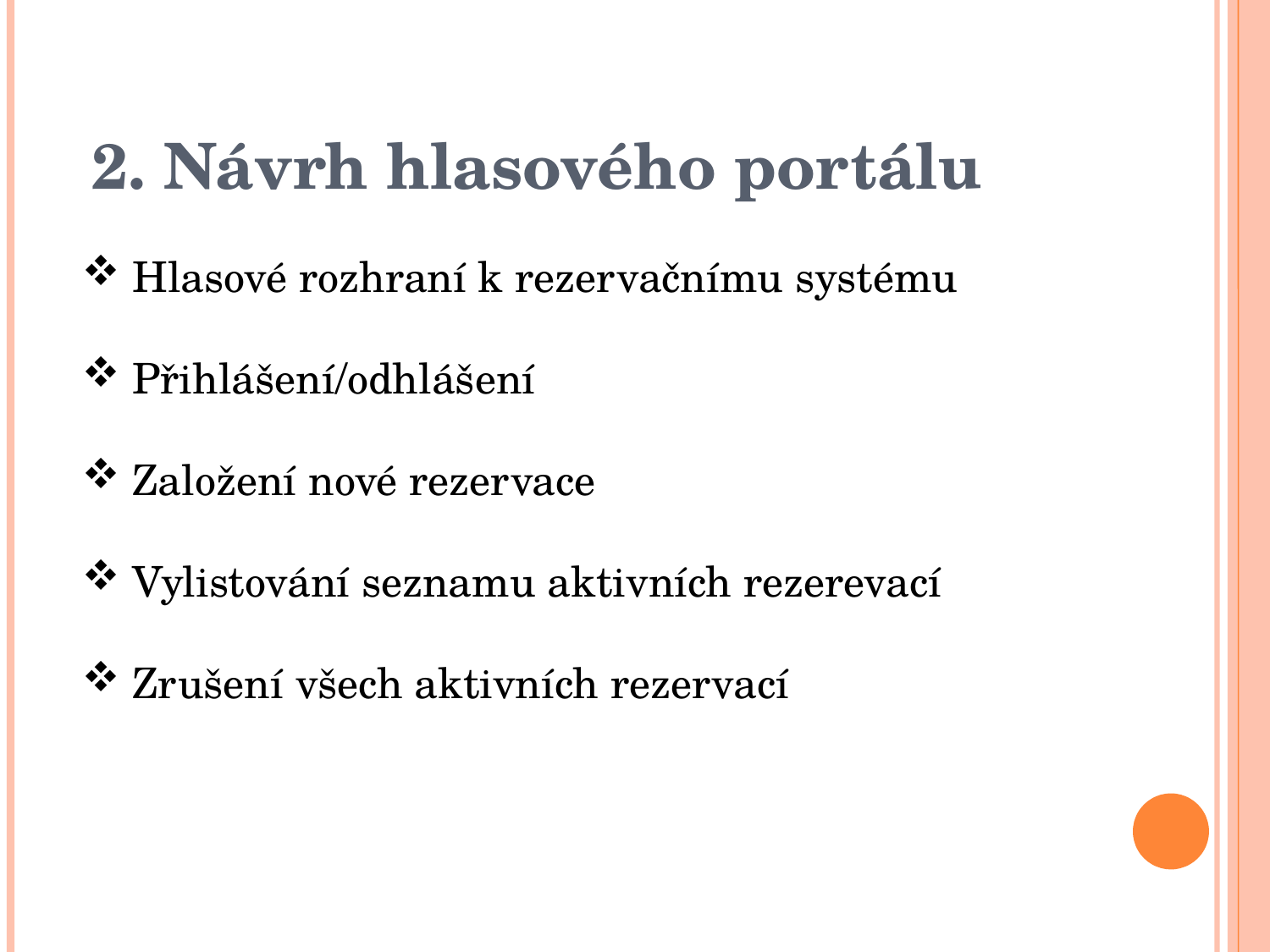

2. Návrh hlasového portálu
 Hlasové rozhraní k rezervačnímu systému
 Přihlášení/odhlášení
 Založení nové rezervace
 Vylistování seznamu aktivních rezerevací
 Zrušení všech aktivních rezervací